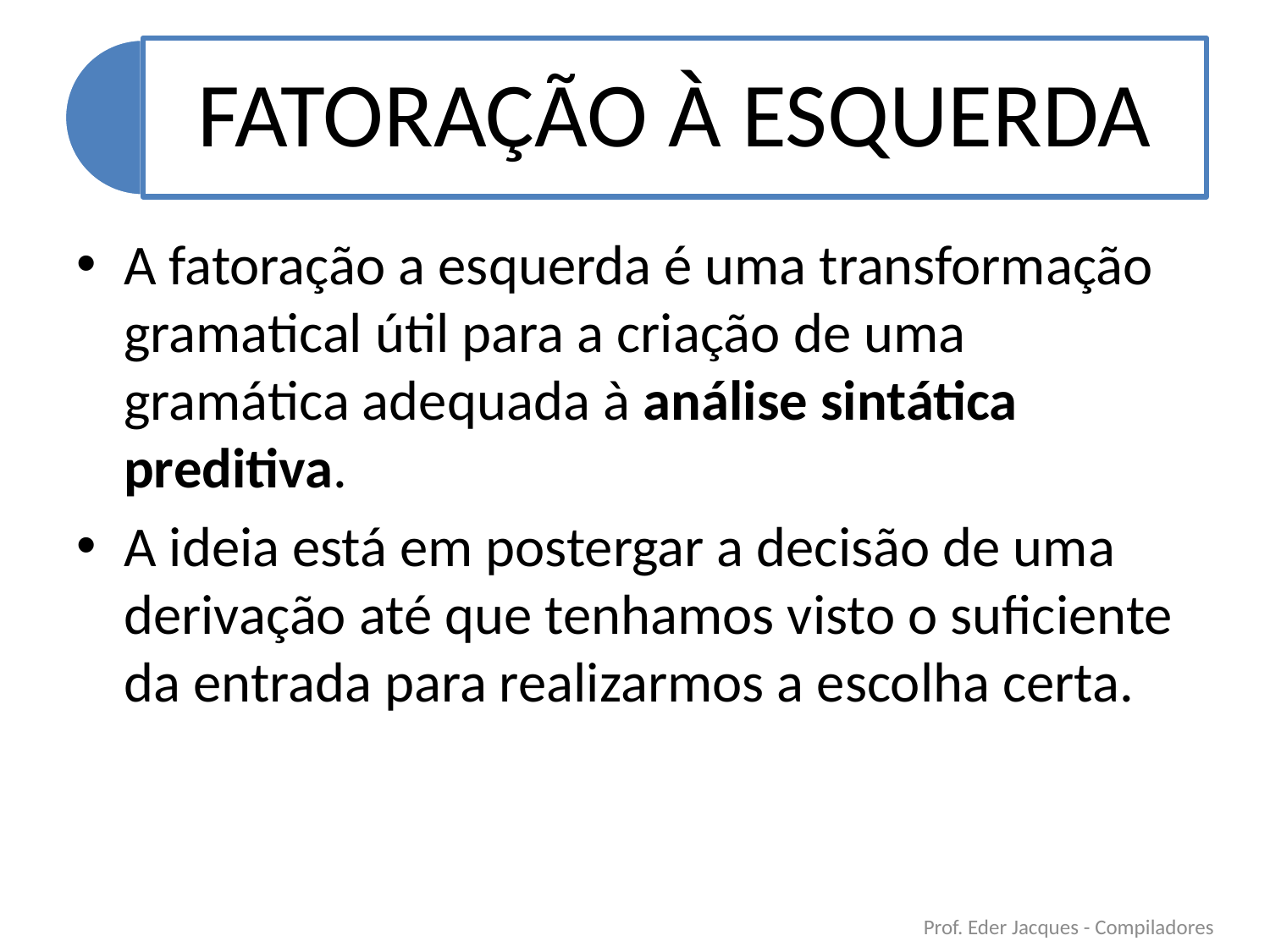

FATORAÇÃO À ESQUERDA
A fatoração a esquerda é uma transformação gramatical útil para a criação de uma gramática adequada à análise sintática preditiva.
A ideia está em postergar a decisão de uma derivação até que tenhamos visto o suficiente da entrada para realizarmos a escolha certa.
Prof. Eder Jacques - Compiladores